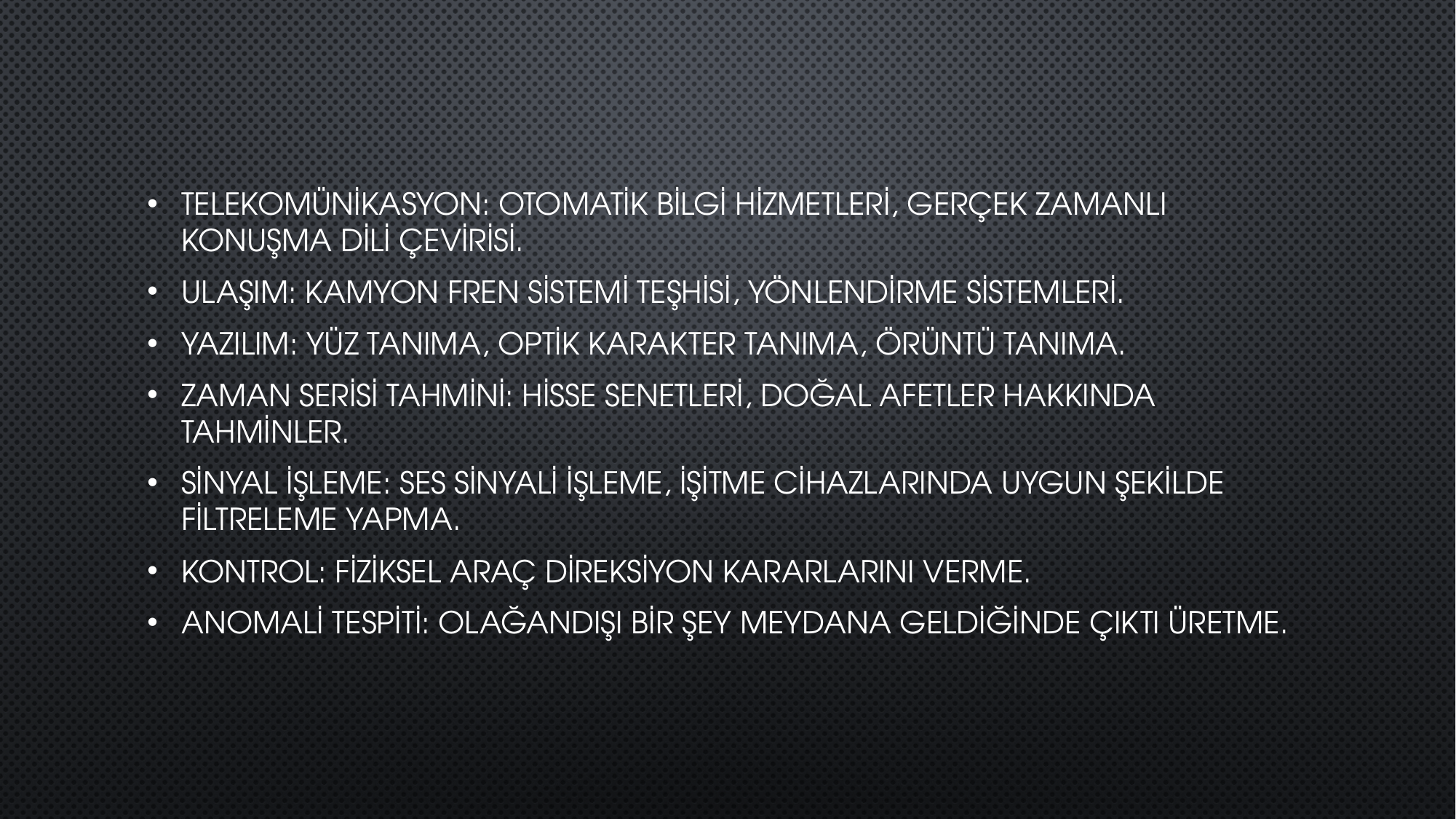

Telekomünikasyon: Otomatik bilgi hizmetleri, gerçek zamanlı konuşma dili çevirisi.
Ulaşım: Kamyon fren sistemi teşhisi, yönlendirme sistemleri.
Yazılım: Yüz tanıma, optik karakter tanıma, örüntü tanıma.
Zaman Serisi Tahmini: Hisse senetleri, doğal afetler hakkında tahminler.
Sinyal İşleme: Ses sinyali işleme, işitme cihazlarında uygun şekilde filtreleme yapma.
Kontrol: Fiziksel araç direksiyon kararlarını verme.
Anomali Tespiti: Olağandışı bir şey meydana geldiğinde çıktı üretme.